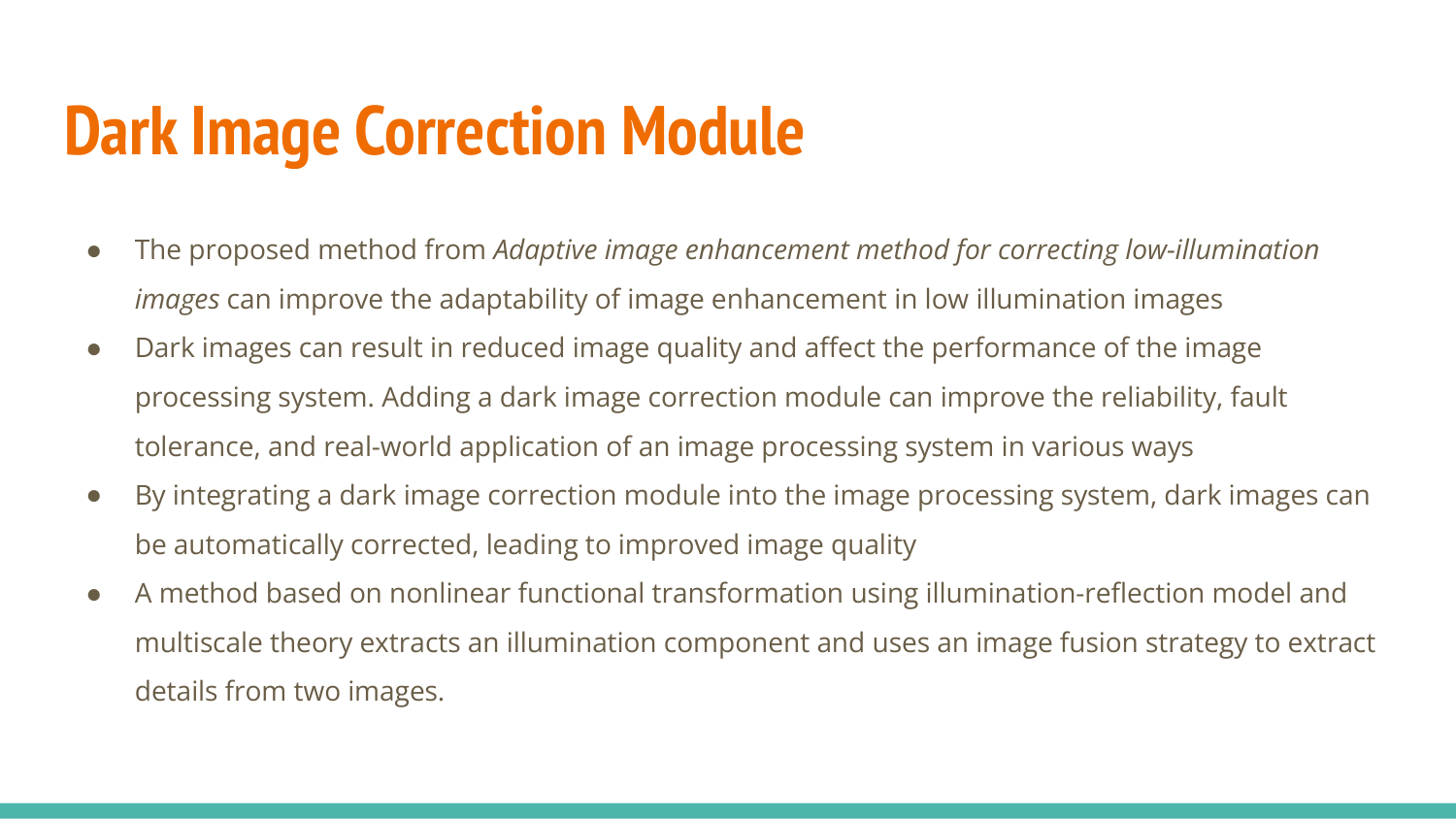

# Dark Image Correction Module
The proposed method from Adaptive image enhancement method for correcting low-illumination images can improve the adaptability of image enhancement in low illumination images
Dark images can result in reduced image quality and affect the performance of the image processing system. Adding a dark image correction module can improve the reliability, fault tolerance, and real-world application of an image processing system in various ways
By integrating a dark image correction module into the image processing system, dark images can be automatically corrected, leading to improved image quality
A method based on nonlinear functional transformation using illumination-reflection model and multiscale theory extracts an illumination component and uses an image fusion strategy to extract details from two images.